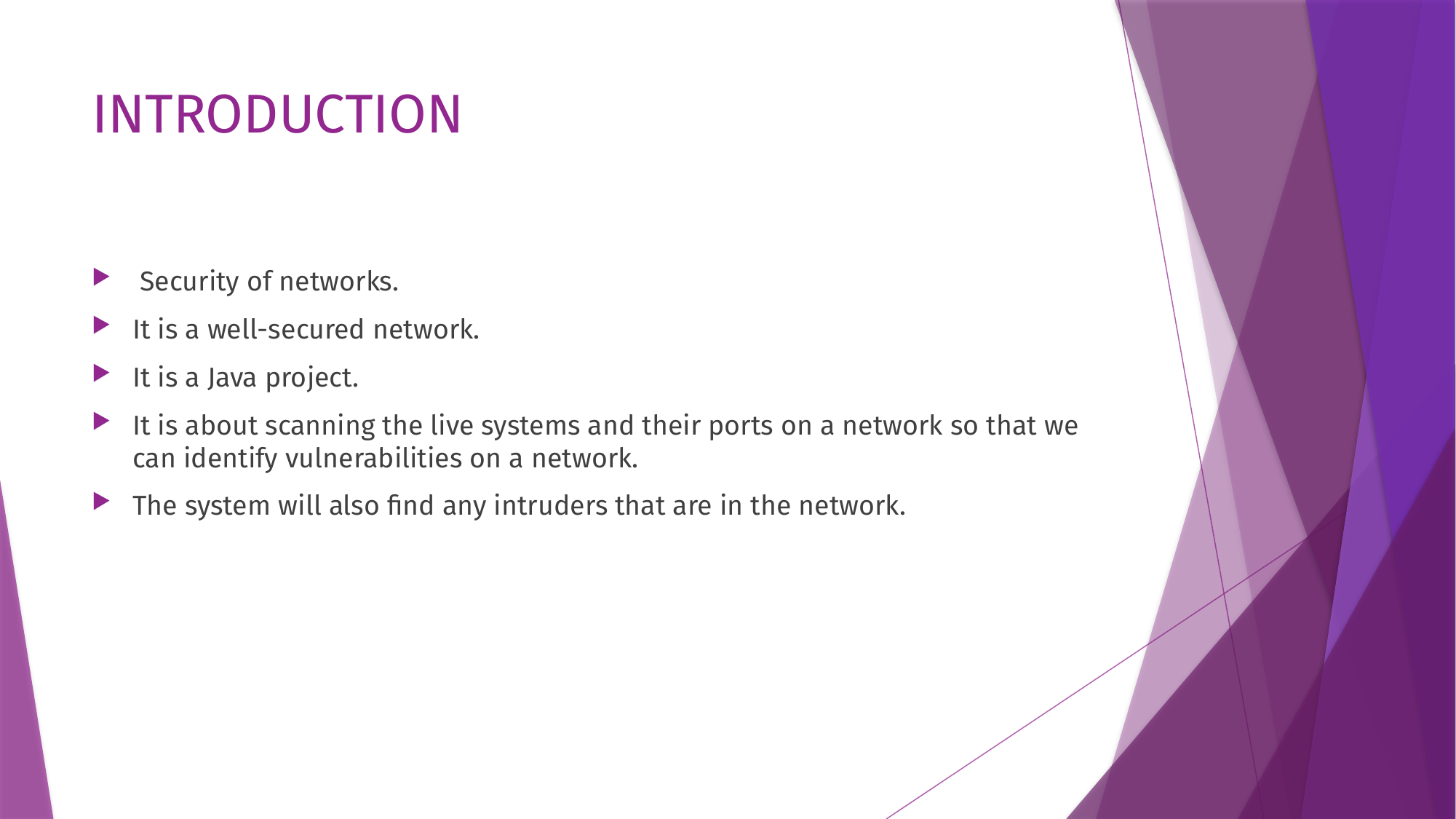

# INTRODUCTION
 Security of networks.
It is a well-secured network.
It is a Java project.
It is about scanning the live systems and their ports on a network so that we can identify vulnerabilities on a network.
The system will also find any intruders that are in the network.